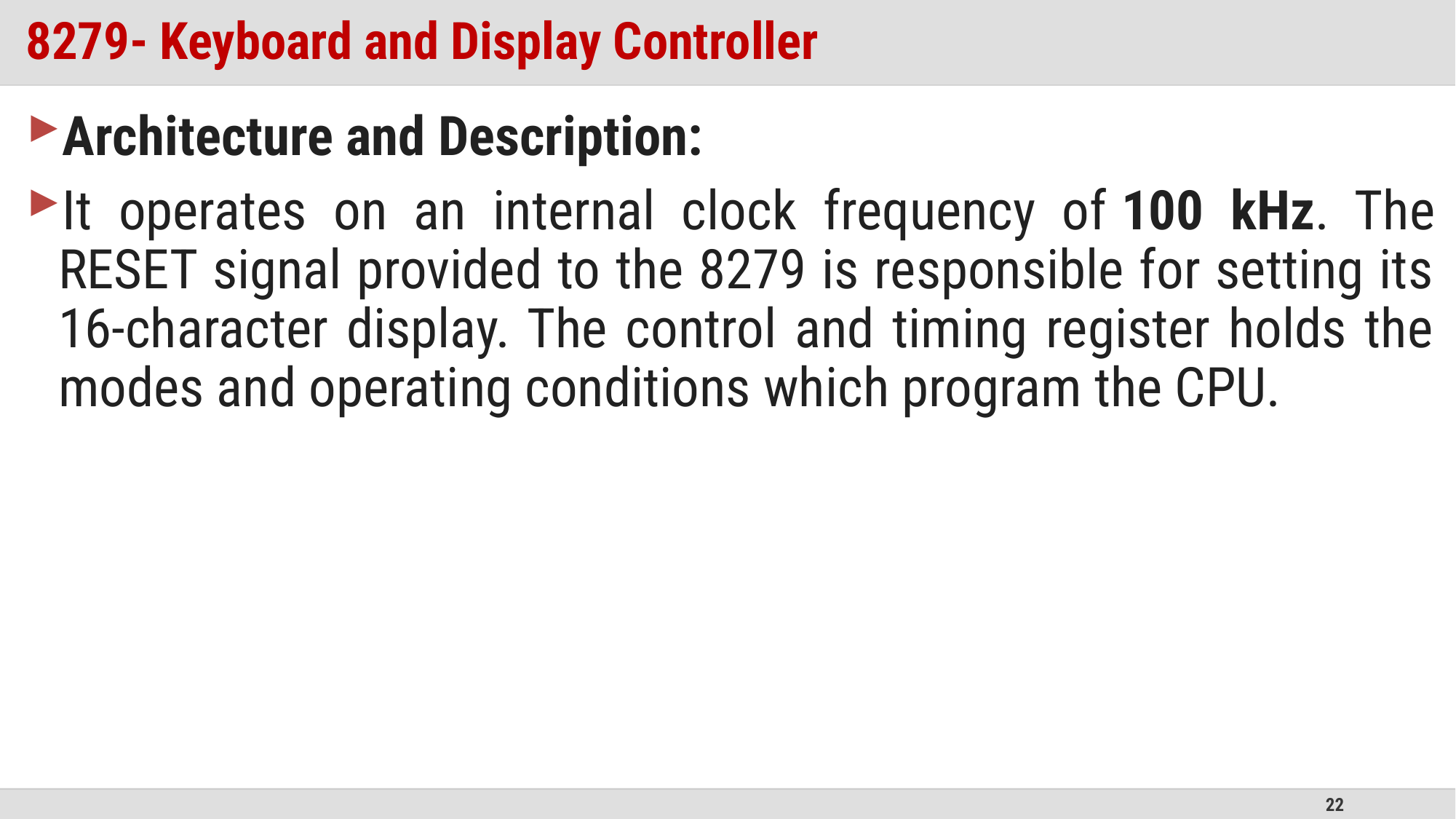

# 8279- Keyboard and Display Controller
Architecture and Description:
It operates on an internal clock frequency of 100 kHz. The RESET signal provided to the 8279 is responsible for setting its 16-character display. The control and timing register holds the modes and operating conditions which program the CPU.